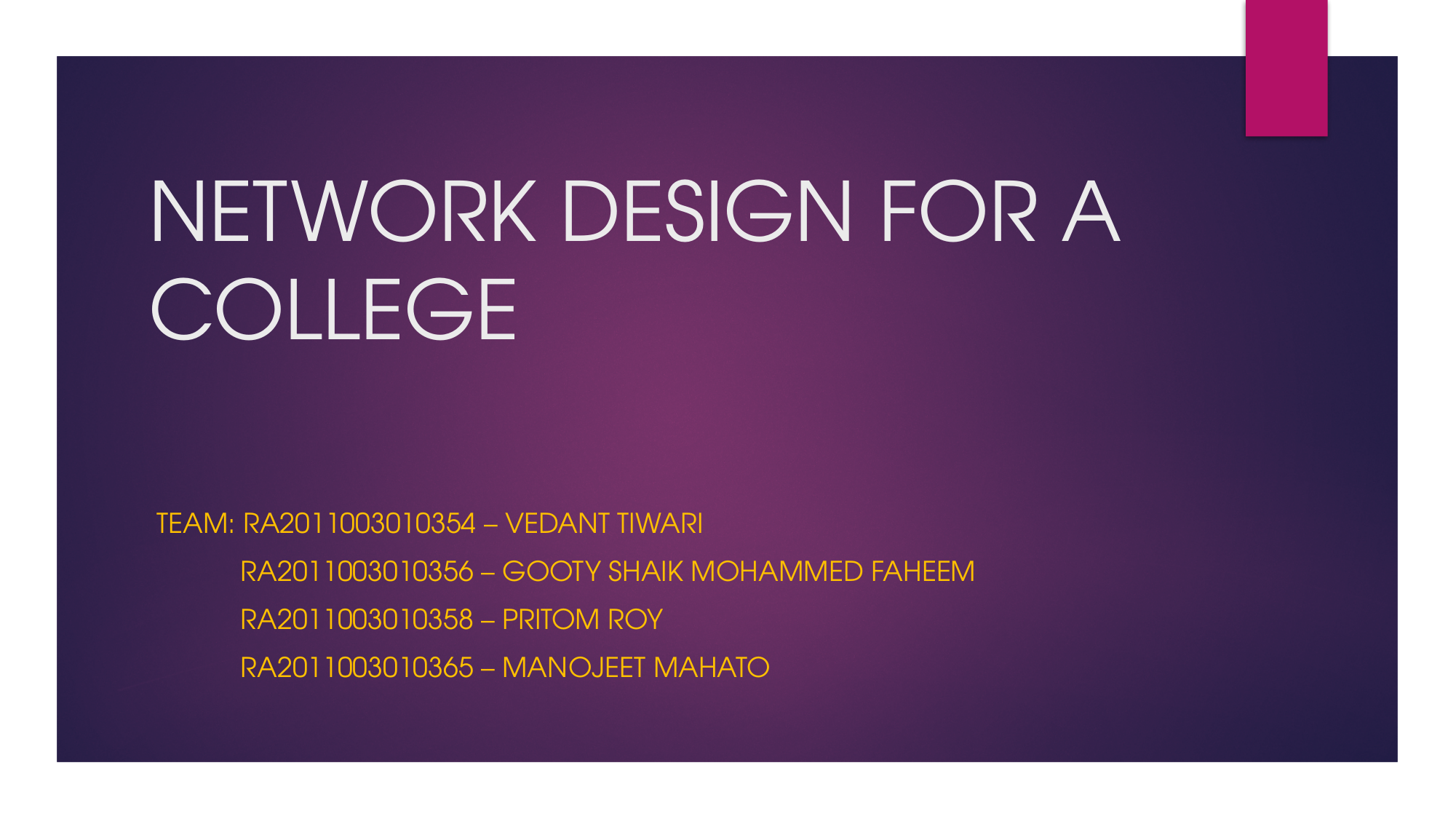

# NETWORK DESIGN FOR A COLLEGE
Team: Ra2011003010354 – vedant Tiwari
           ra2011003010356 – gooty shaik mohammed Faheem
           ra2011003010358 – pritom roy
           ra2011003010365 – manojeet mahato